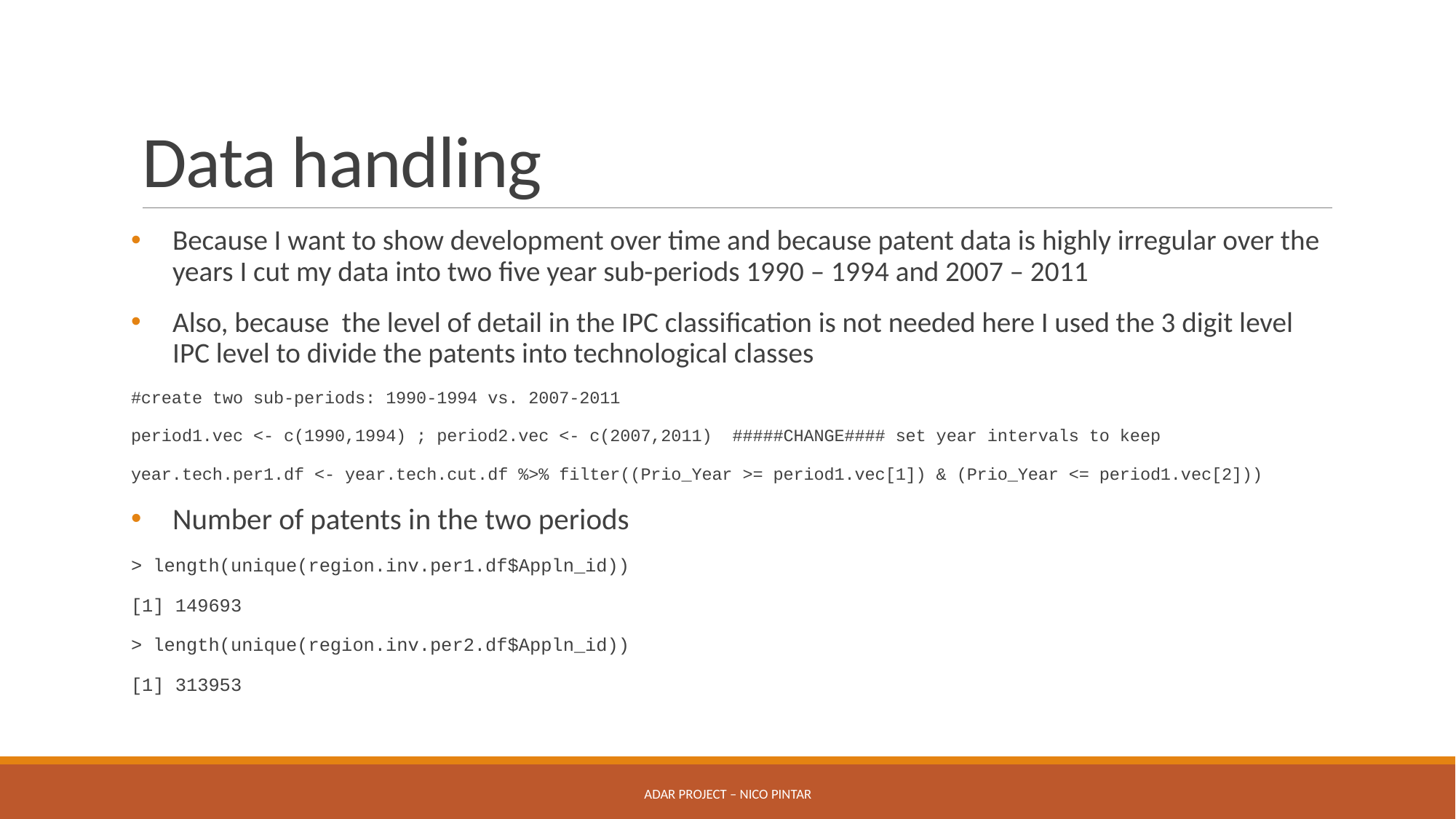

# Data handling
Because I want to show development over time and because patent data is highly irregular over the years I cut my data into two five year sub-periods 1990 – 1994 and 2007 – 2011
Also, because  the level of detail in the IPC classification is not needed here I used the 3 digit level IPC level to divide the patents into technological classes
#create two sub-periods: 1990-1994 vs. 2007-2011
period1.vec <- c(1990,1994) ; period2.vec <- c(2007,2011)  #####CHANGE#### set year intervals to keep
year.tech.per1.df <- year.tech.cut.df %>% filter((Prio_Year >= period1.vec[1]) & (Prio_Year <= period1.vec[2]))
Number of patents in the two periods
> length(unique(region.inv.per1.df$Appln_id))
[1] 149693
> length(unique(region.inv.per2.df$Appln_id))
[1] 313953
ADAR Project – Nico Pintar